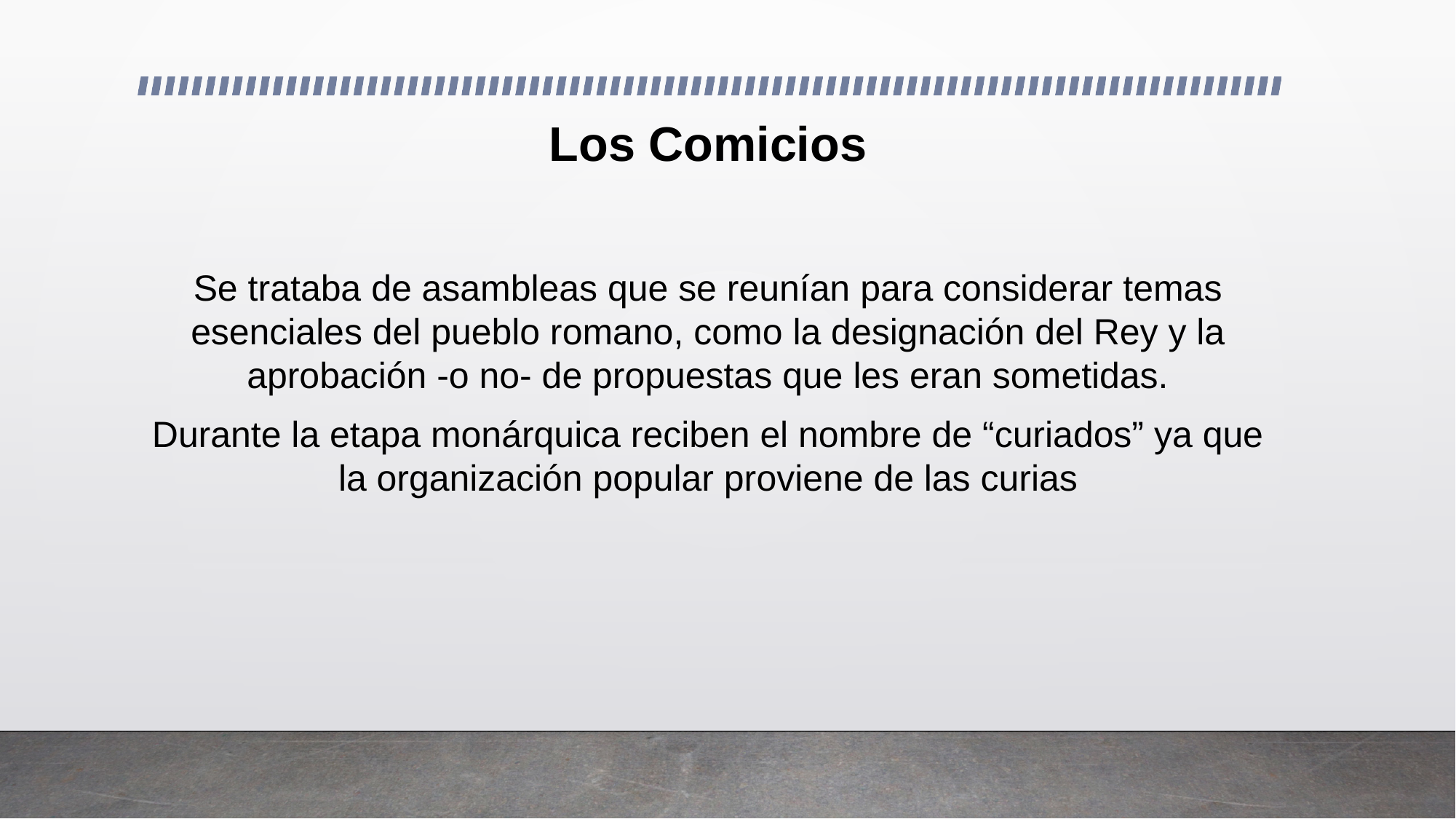

# Los Comicios
Se trataba de asambleas que se reunían para considerar temas esenciales del pueblo romano, como la designación del Rey y la aprobación -o no- de propuestas que les eran sometidas.
Durante la etapa monárquica reciben el nombre de “curiados” ya que la organización popular proviene de las curias